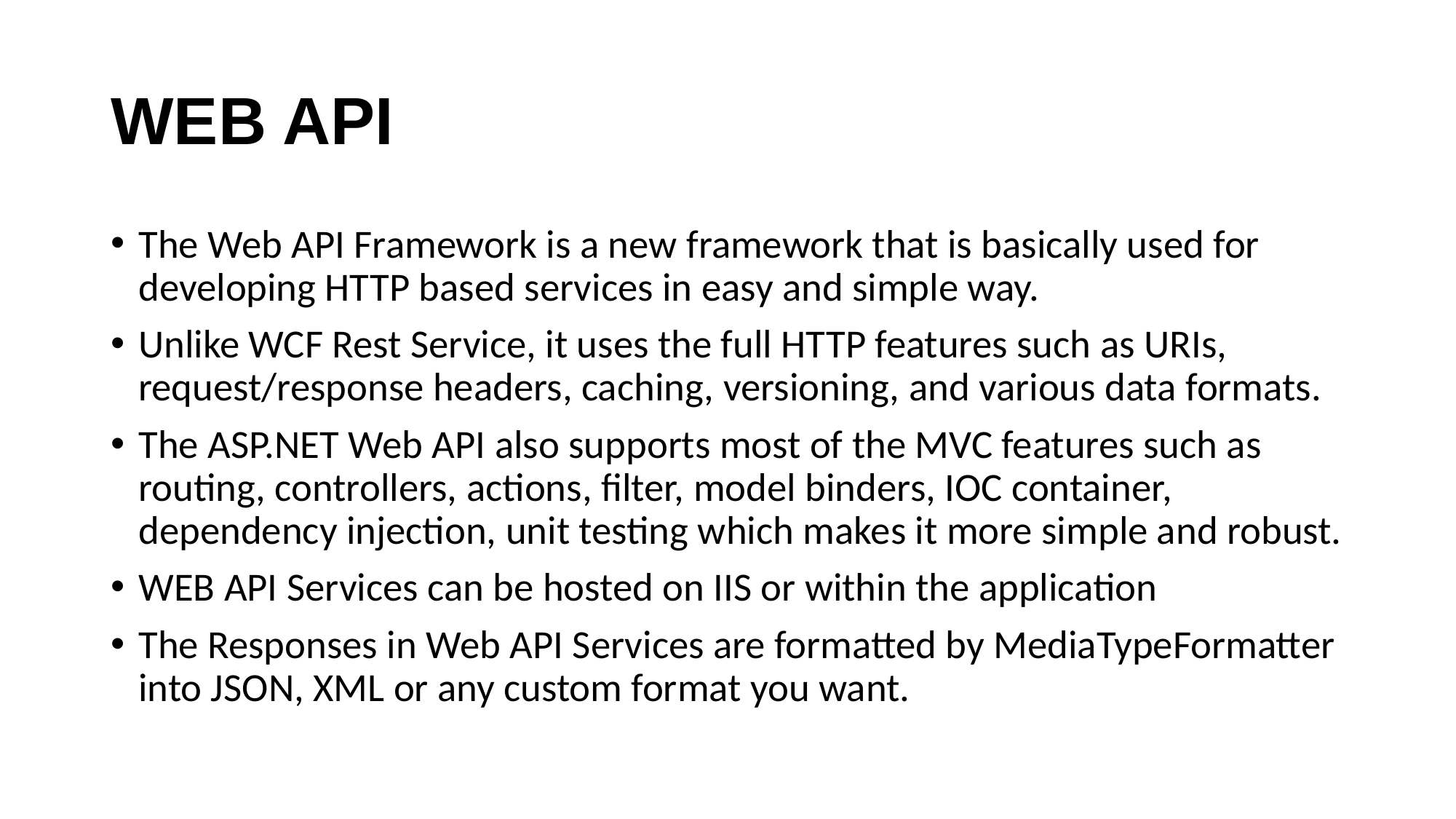

# WEB API
The Web API Framework is a new framework that is basically used for developing HTTP based services in easy and simple way.
Unlike WCF Rest Service, it uses the full HTTP features such as URIs, request/response headers, caching, versioning, and various data formats.
The ASP.NET Web API also supports most of the MVC features such as routing, controllers, actions, filter, model binders, IOC container, dependency injection, unit testing which makes it more simple and robust.
WEB API Services can be hosted on IIS or within the application
The Responses in Web API Services are formatted by MediaTypeFormatter into JSON, XML or any custom format you want.